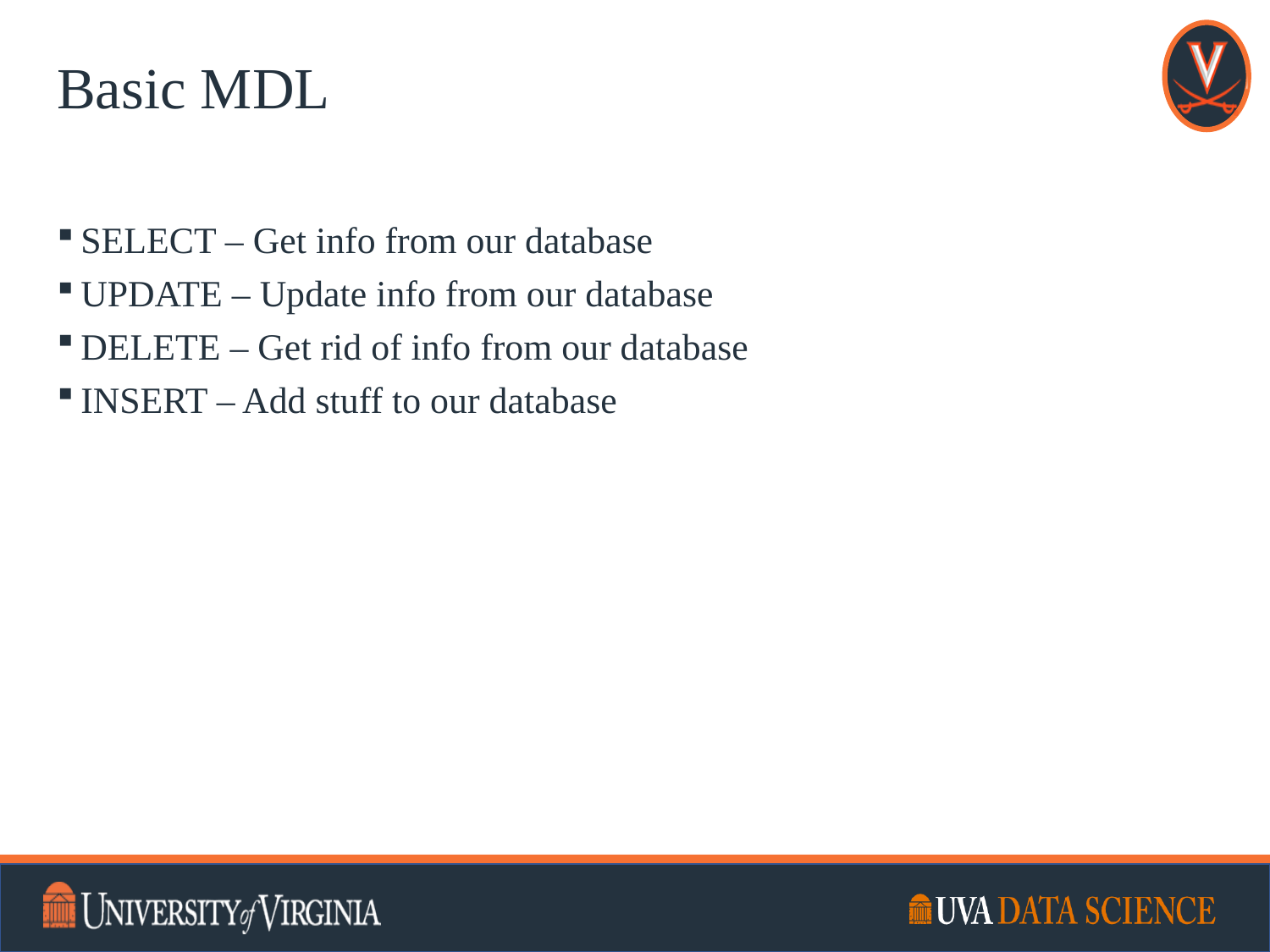

# Basic MDL

SELECT – Get info from our database
UPDATE – Update info from our database
DELETE – Get rid of info from our database
INSERT – Add stuff to our database